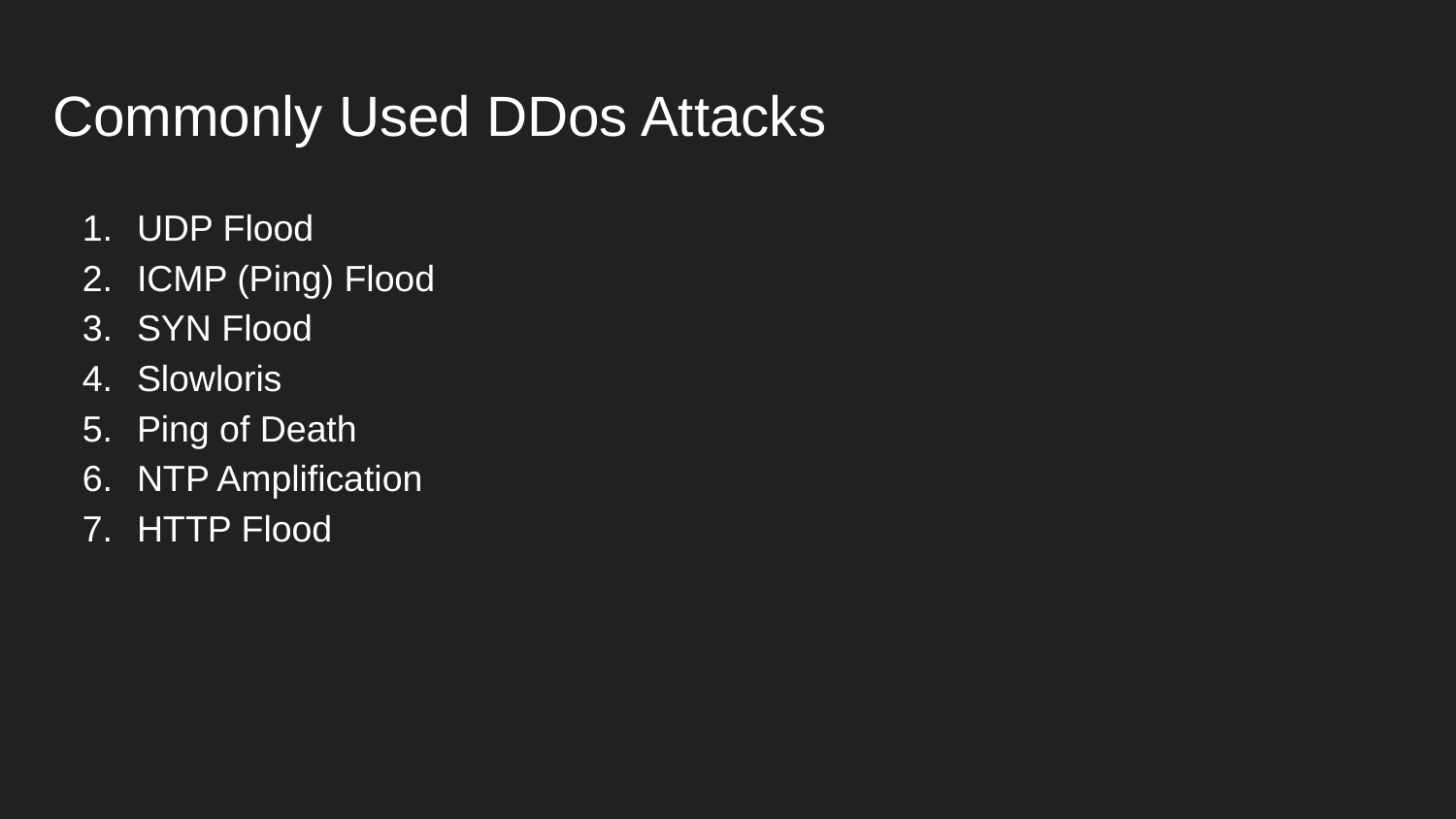

# Commonly Used DDos Attacks
UDP Flood
ICMP (Ping) Flood
SYN Flood
Slowloris
Ping of Death
NTP Amplification
HTTP Flood